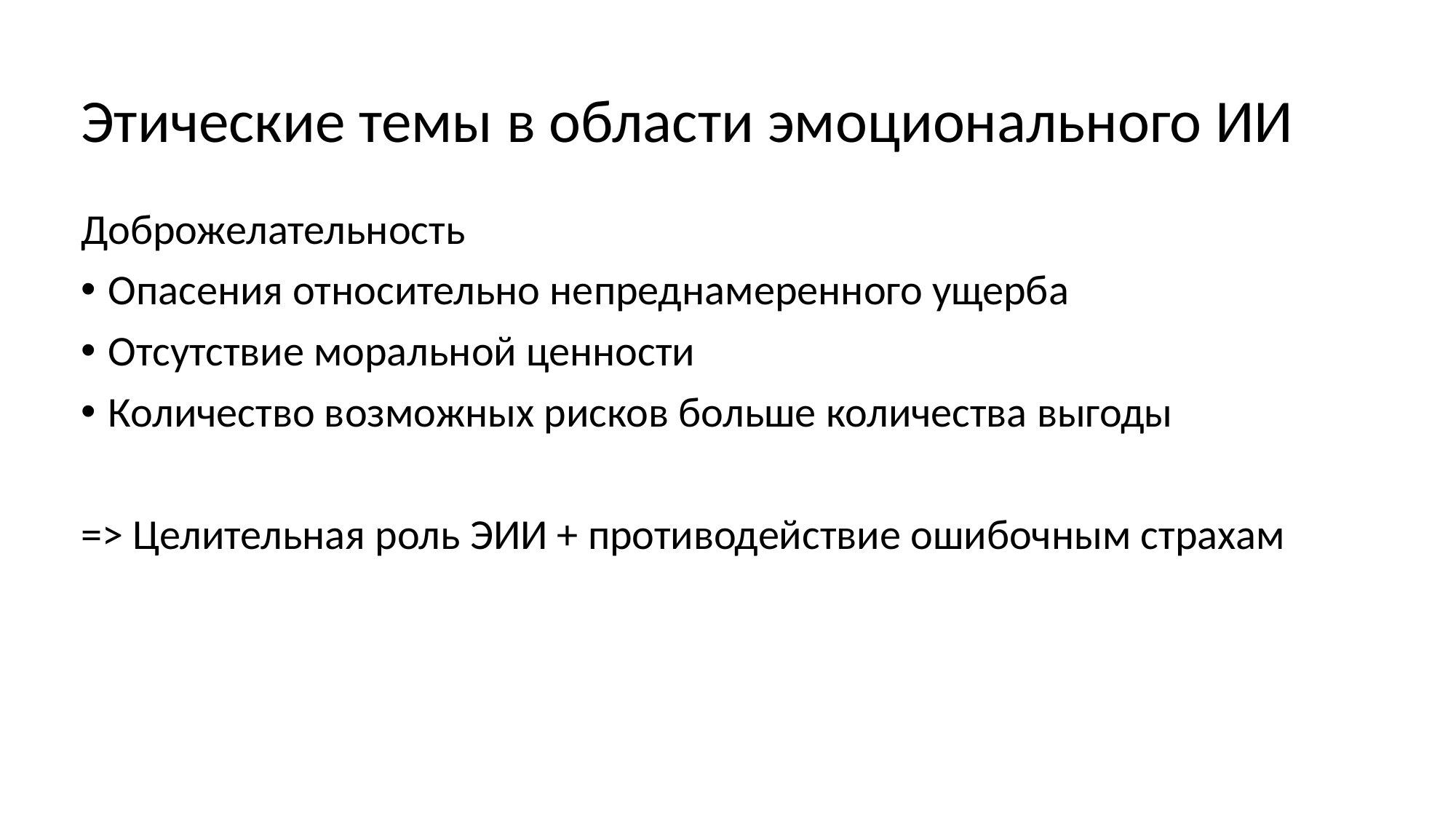

# Этические темы в области эмоционального ИИ
Доброжелательность
Опасения относительно непреднамеренного ущерба
Отсутствие моральной ценности
Количество возможных рисков больше количества выгоды

=> Целительная роль ЭИИ + противодействие ошибочным страхам